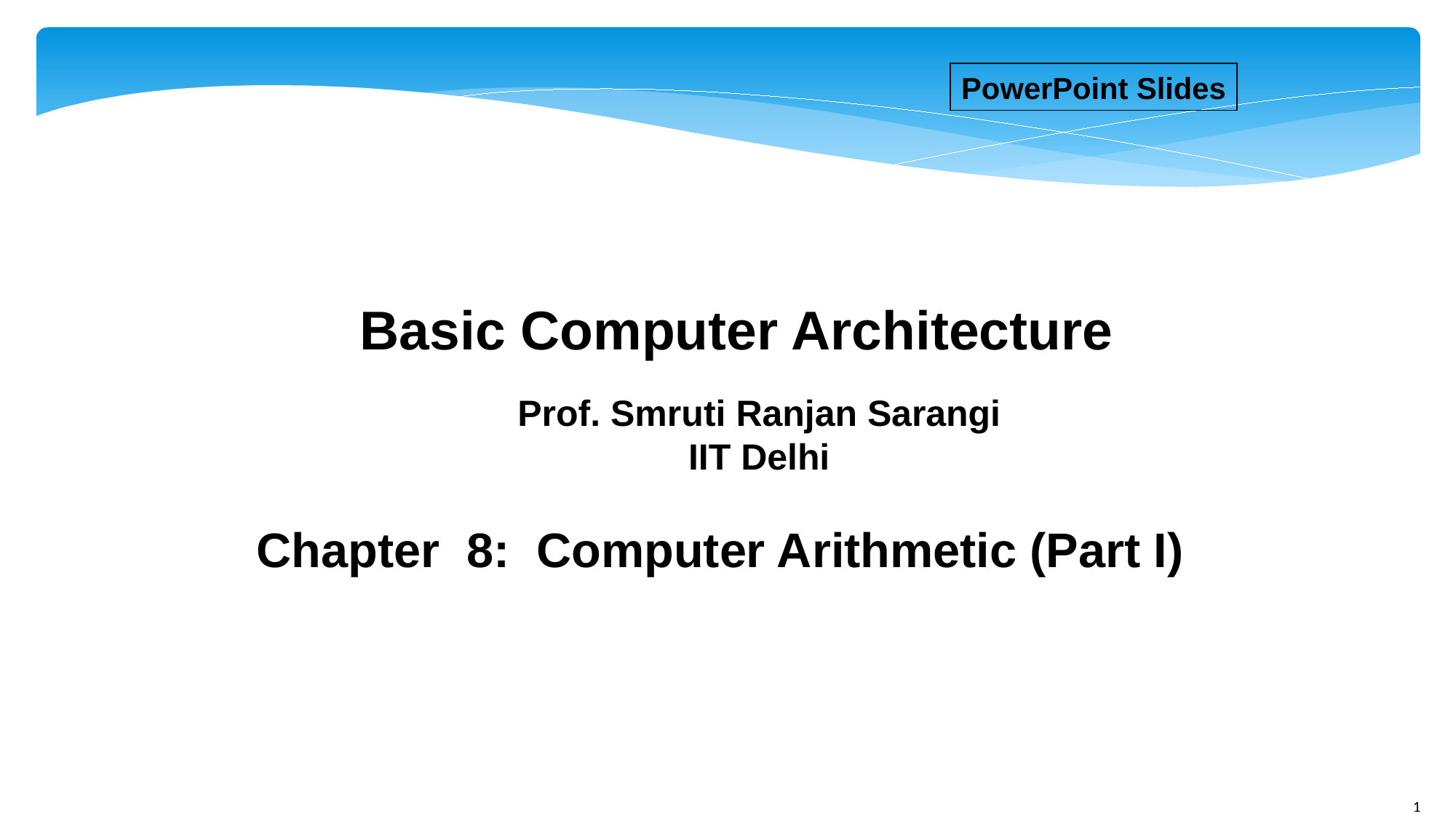

PowerPoint Slides
Basic Computer Architecture
Prof. Smruti Ranjan Sarangi IIT Delhi
Chapter  8:  Computer Arithmetic (Part I)